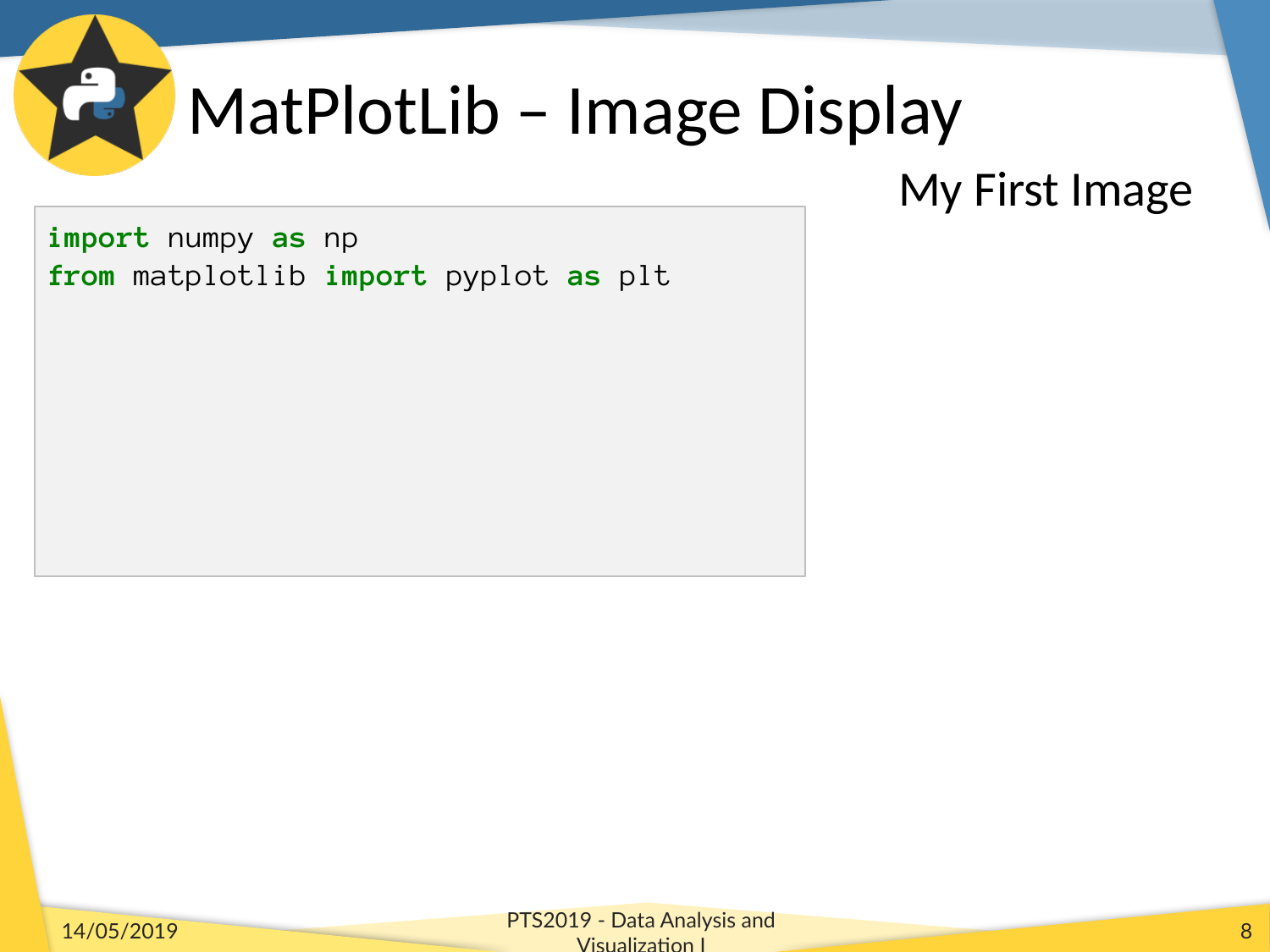

# MatPlotLib – Image Display
My First Image
import numpy as np
from matplotlib import pyplot as plt

PTS2019 - Data Analysis and Visualization I
14/05/2019
8